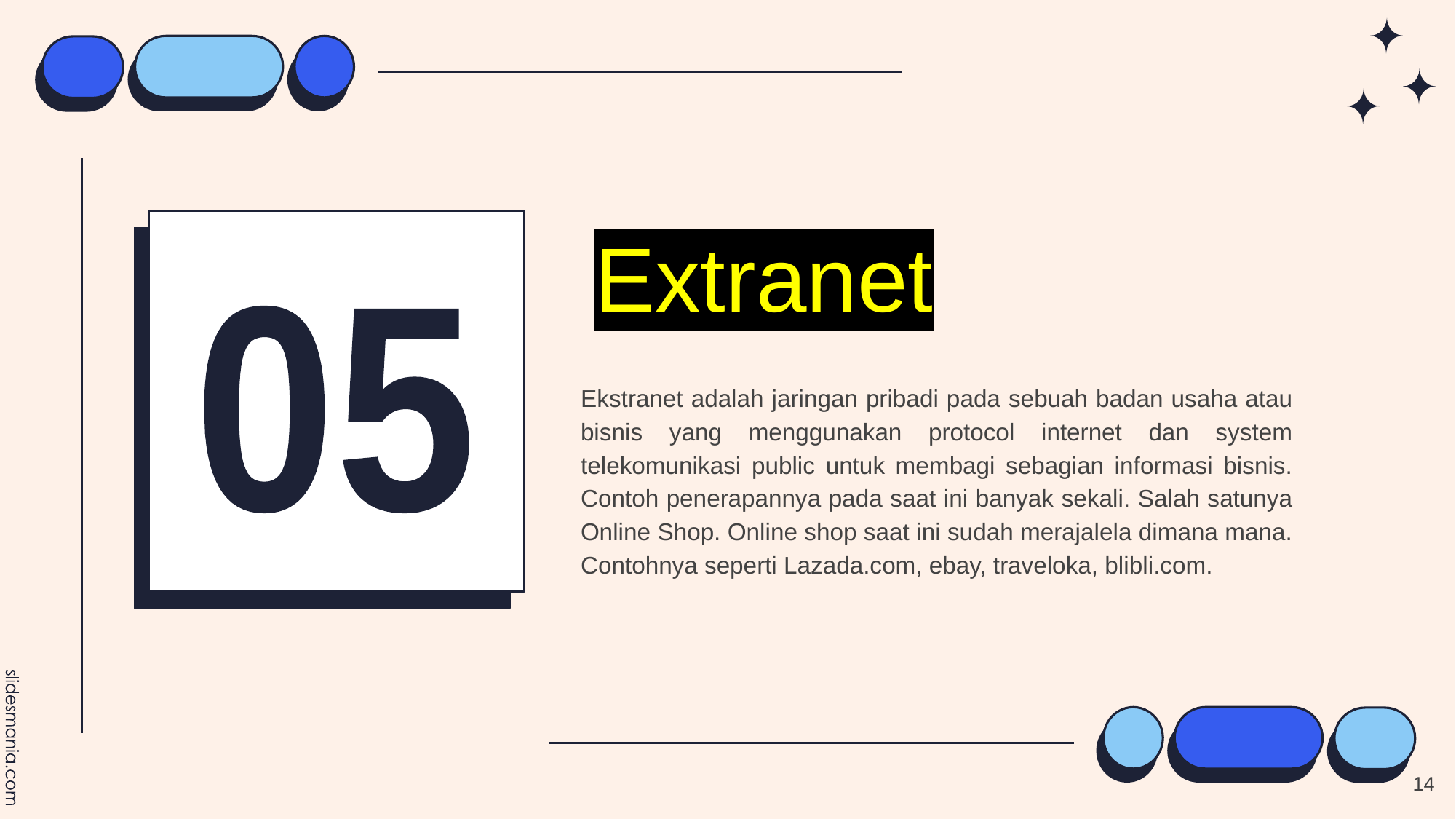

# Extranet
05
Ekstranet adalah jaringan pribadi pada sebuah badan usaha atau bisnis yang menggunakan protocol internet dan system telekomunikasi public untuk membagi sebagian informasi bisnis. Contoh penerapannya pada saat ini banyak sekali. Salah satunya Online Shop. Online shop saat ini sudah merajalela dimana mana. Contohnya seperti Lazada.com, ebay, traveloka, blibli.com.

14